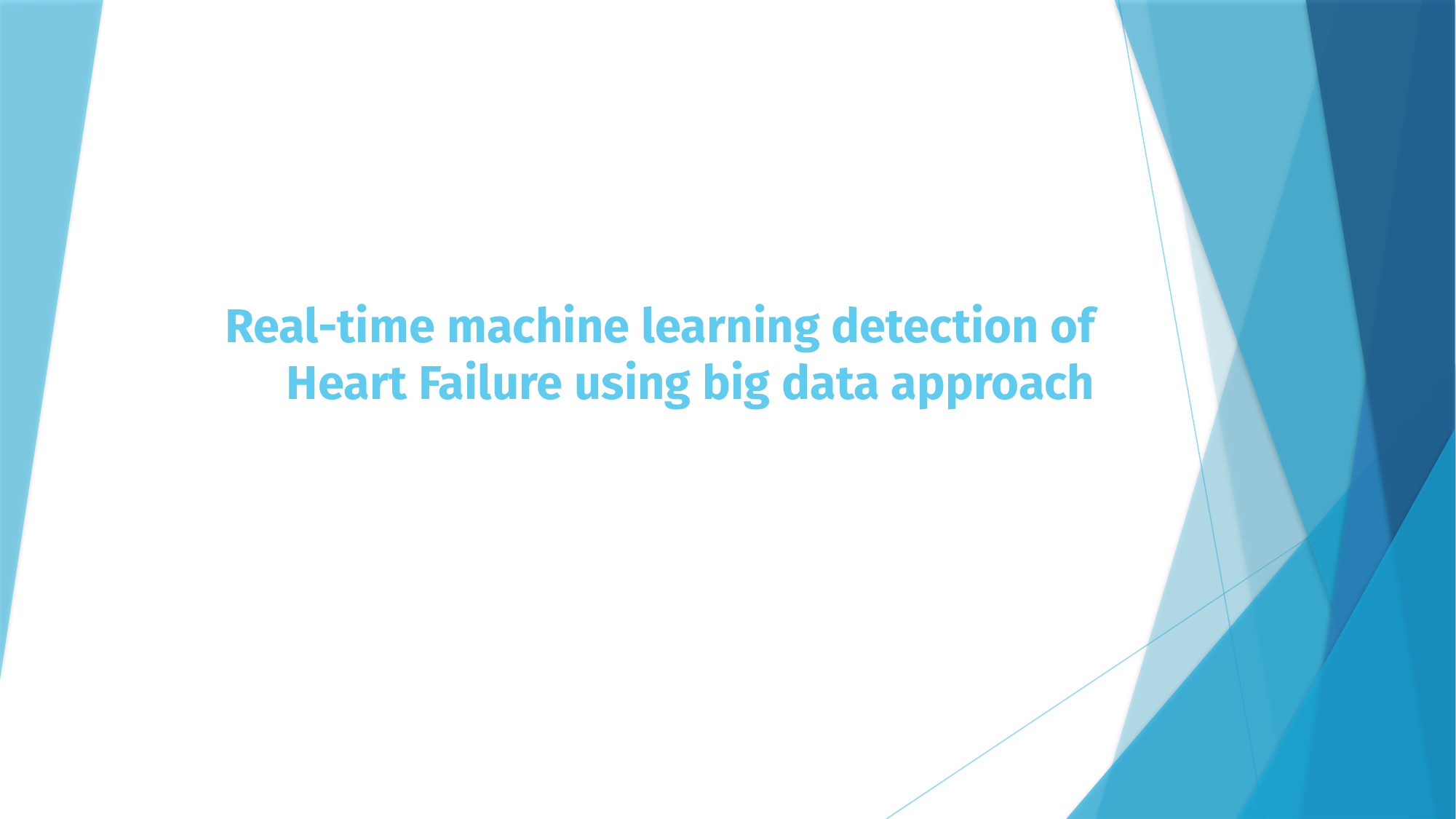

# Real-time machine learning detection of Heart Failure using big data approach